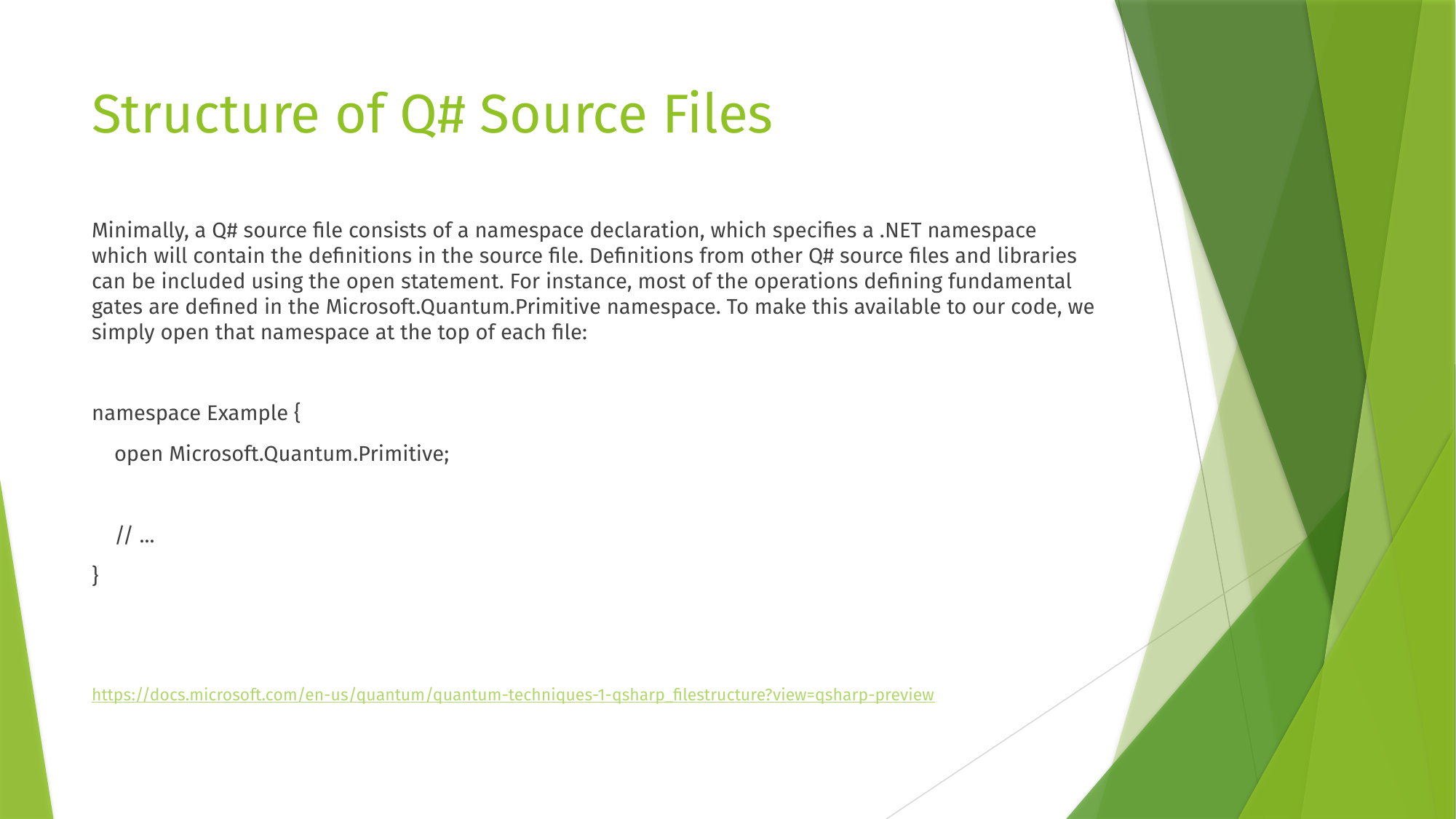

# Structure of Q# Source Files
Minimally, a Q# source file consists of a namespace declaration, which specifies a .NET namespace which will contain the definitions in the source file. Definitions from other Q# source files and libraries can be included using the open statement. For instance, most of the operations defining fundamental gates are defined in the Microsoft.Quantum.Primitive namespace. To make this available to our code, we simply open that namespace at the top of each file:

namespace Example {
    open Microsoft.Quantum.Primitive;

    // ...
}

https://docs.microsoft.com/en-us/quantum/quantum-techniques-1-qsharp_filestructure?view=qsharp-preview